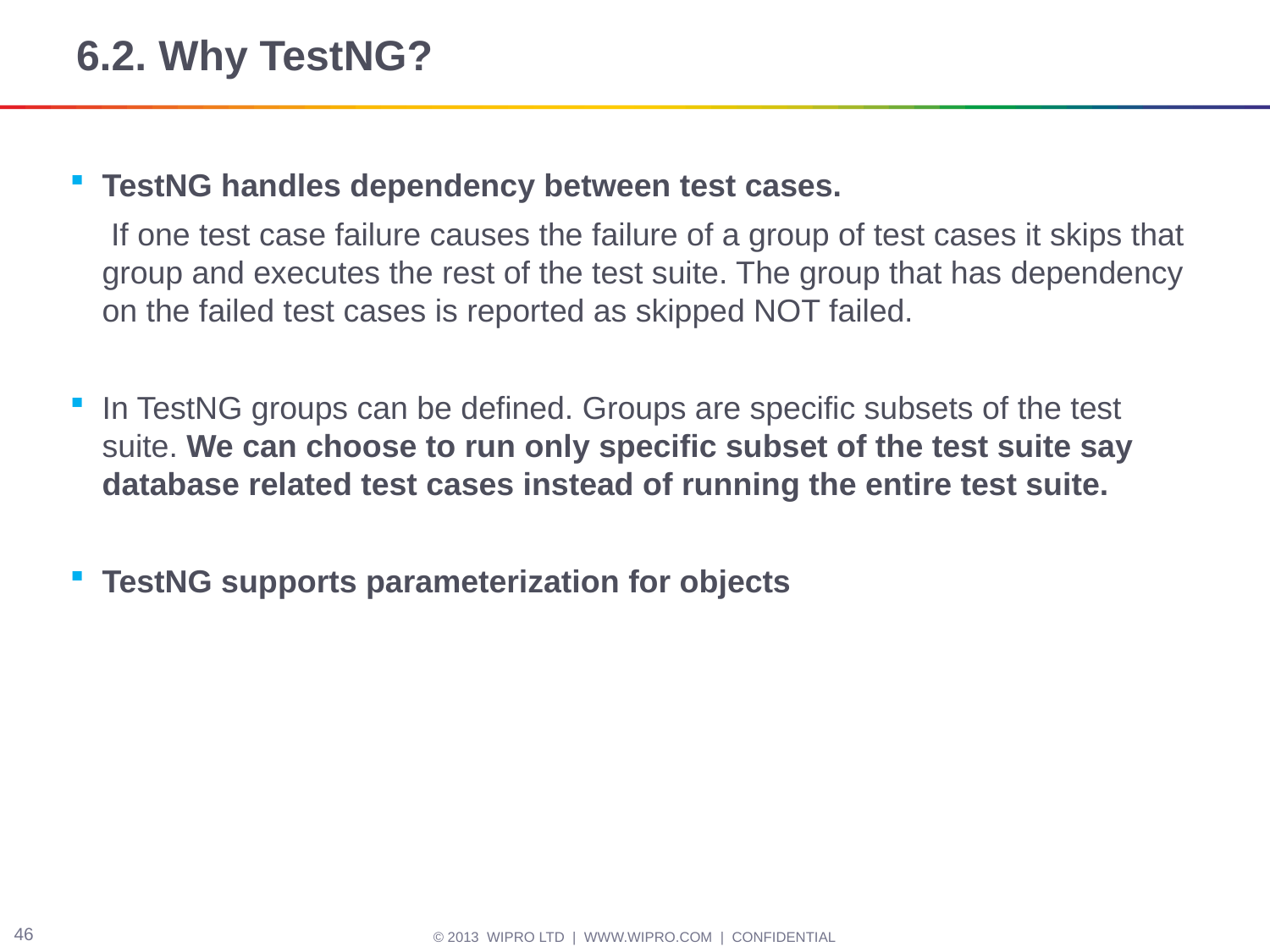

# 6.2. Why TestNG?
TestNG handles dependency between test cases.
	 If one test case failure causes the failure of a group of test cases it skips that group and executes the rest of the test suite. The group that has dependency on the failed test cases is reported as skipped NOT failed.

In TestNG groups can be defined. Groups are specific subsets of the test suite. We can choose to run only specific subset of the test suite say database related test cases instead of running the entire test suite.

TestNG supports parameterization for objects